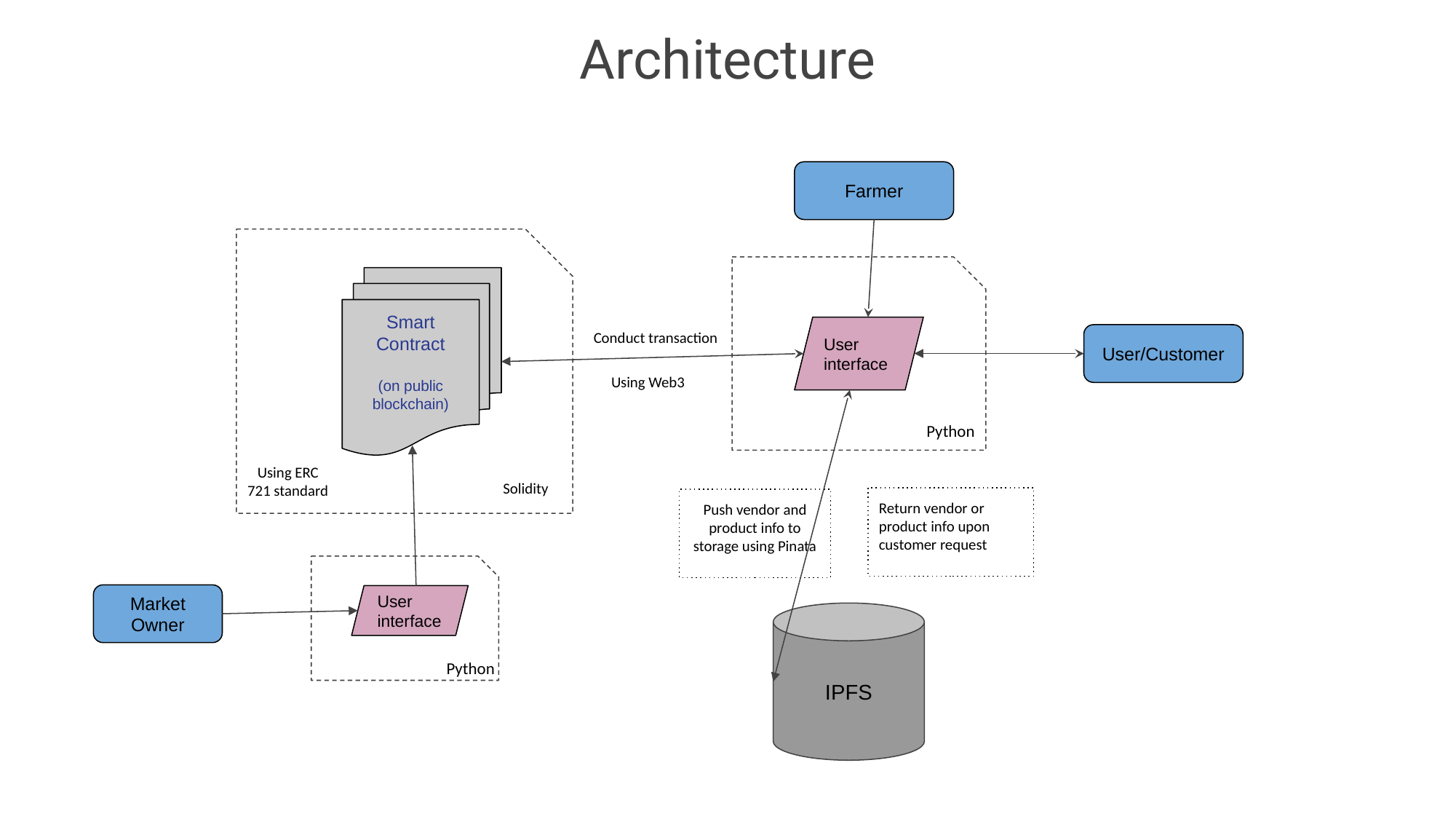

# Architecture
Farmer

 Solidity

Python
Smart Contract

(on public blockchain)

Conduct transaction
User interface
User/Customer
Using Web3
Using ERC 721 standard

Return vendor or product info upon customer request
Push vendor and product info to storage using Pinata

Python
User interface
Market Owner
IPFS